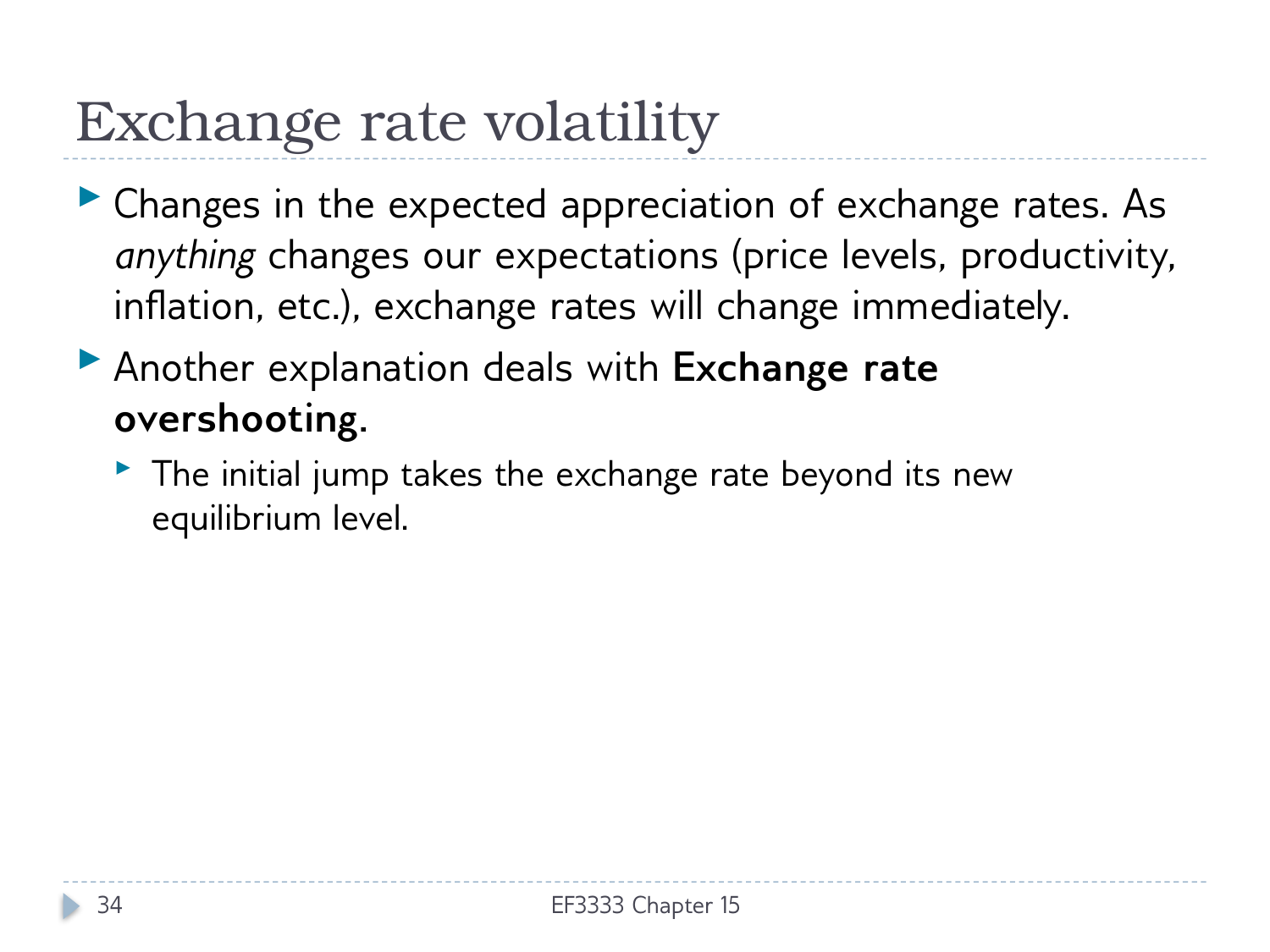

# Exchange rate volatility
Changes in the expected appreciation of exchange rates. As anything changes our expectations (price levels, productivity, inflation, etc.), exchange rates will change immediately.
Another explanation deals with Exchange rate overshooting.
The initial jump takes the exchange rate beyond its new equilibrium level.
34
EF3333 Chapter 15